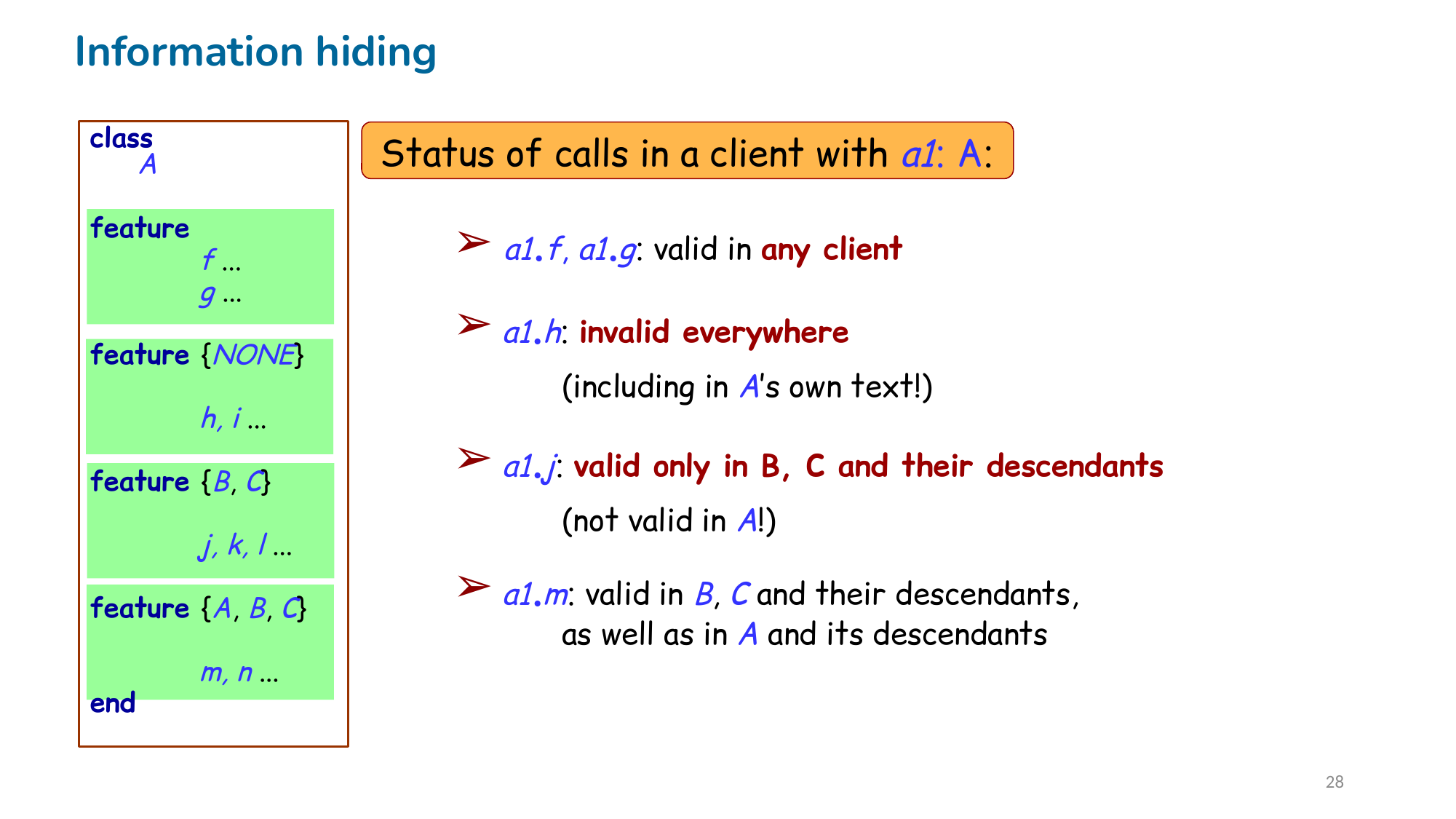

# Information hiding
class
    A
feature
	f ...
	g ...

feature {NONE}

	h, i ...

feature {B, C}

	j, k, l ...

feature {A, B, C}

	m, n ...
end
Status of calls in a client with a1: A:

 a1.f, a1.g: valid in any client
 a1.h: invalid everywhere
	(including in A’s own text!)
 a1.j: valid only in B, C and their descendants
	(not valid in A!)
 a1.m: valid in B, C and their descendants,
	as well as in A and its descendants

28